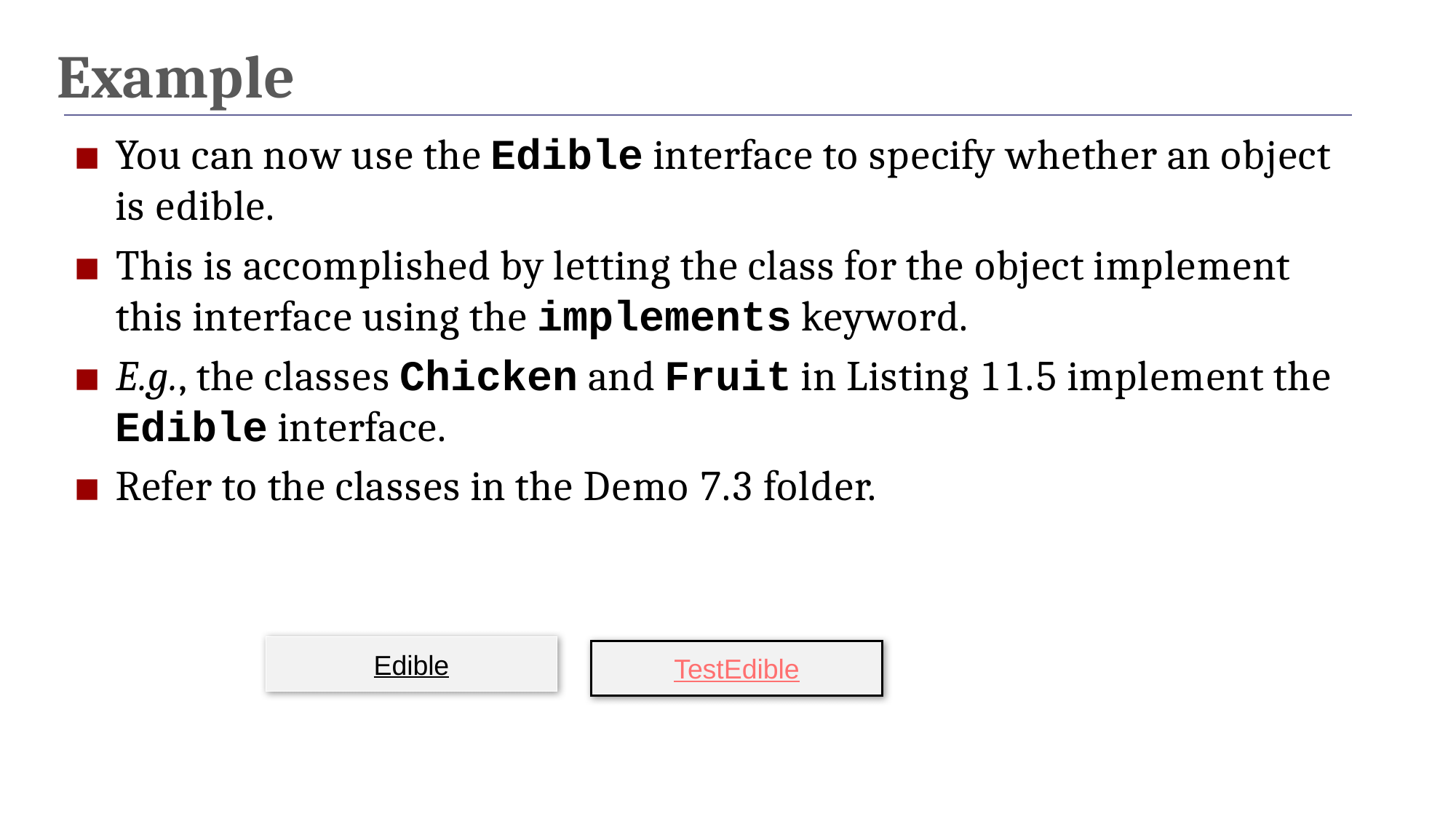

# Example
You can now use the Edible interface to specify whether an object is edible.
This is accomplished by letting the class for the object implement this interface using the implements keyword.
E.g., the classes Chicken and Fruit in Listing 11.5 implement the Edible interface.
Refer to the classes in the Demo 7.3 folder.
Edible
TestEdible